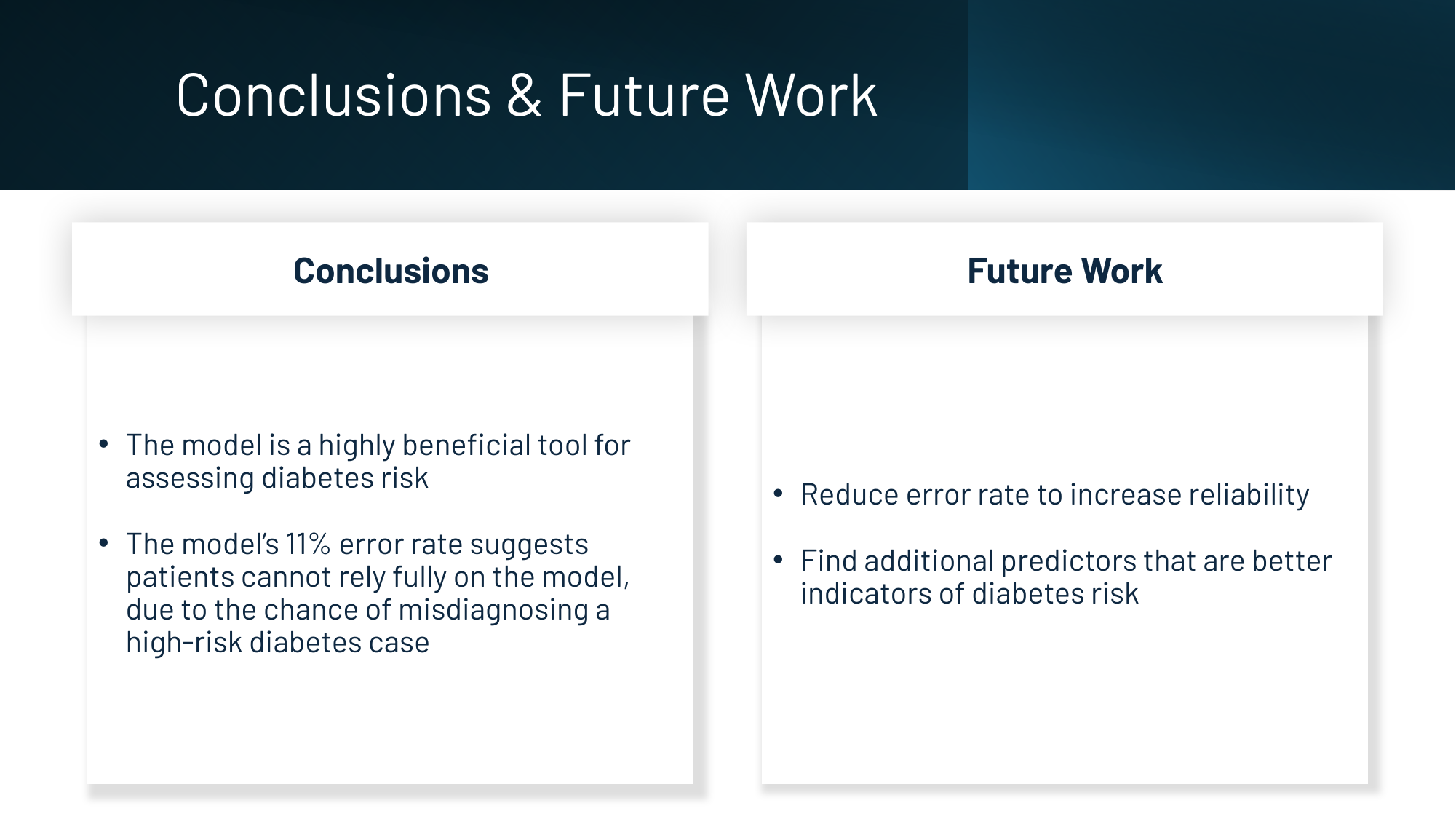

# Conclusions & Future Work
Conclusions
Future Work
The model is a highly beneficial tool for assessing diabetes risk
The model’s 11% error rate suggests patients cannot rely fully on the model, due to the chance of misdiagnosing a high-risk diabetes case
Reduce error rate to increase reliability
Find additional predictors that are better indicators of diabetes risk